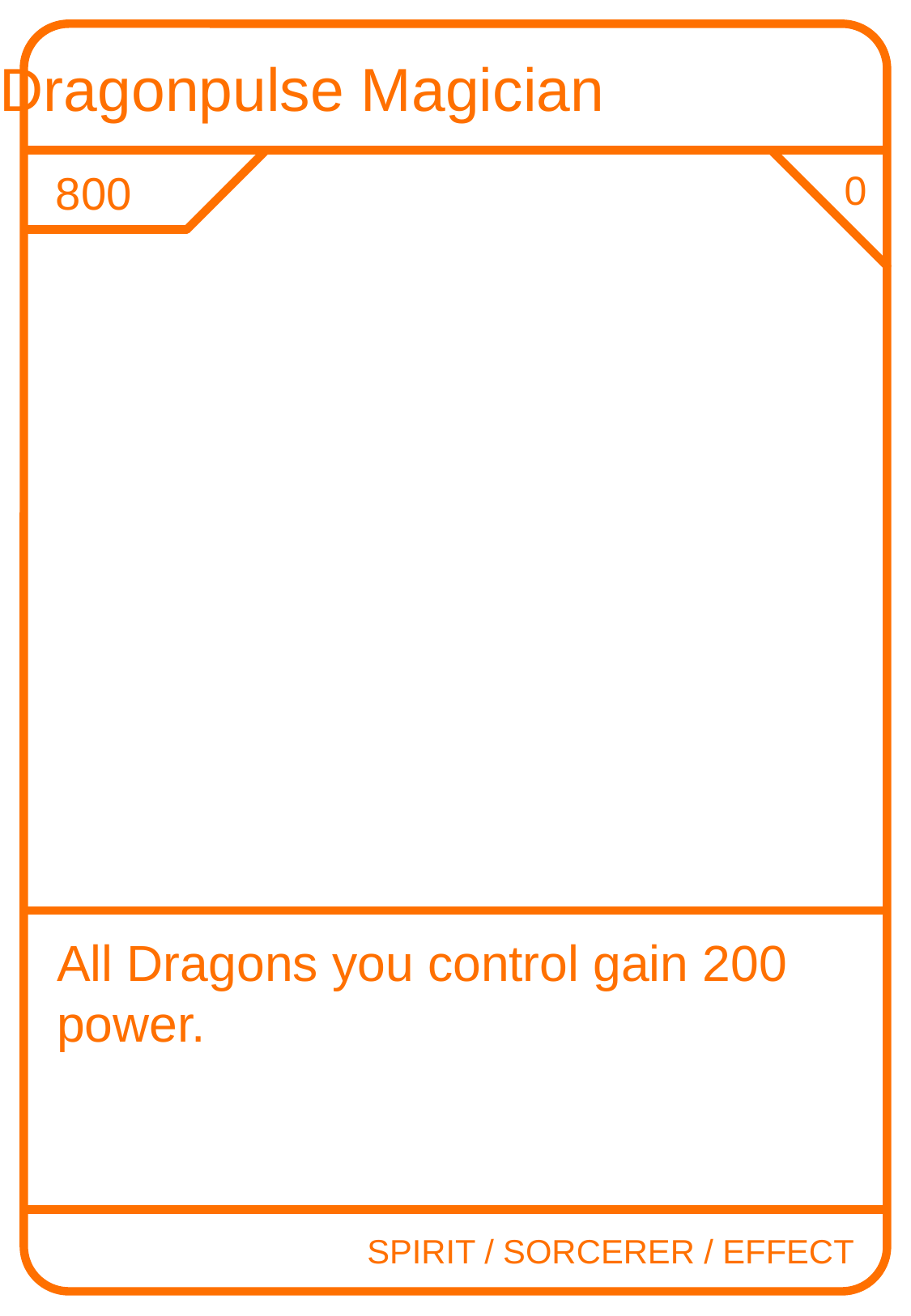

Dragonpulse Magician
800
0
All Dragons you control gain 200 power.
SPIRIT / SORCERER / EFFECT